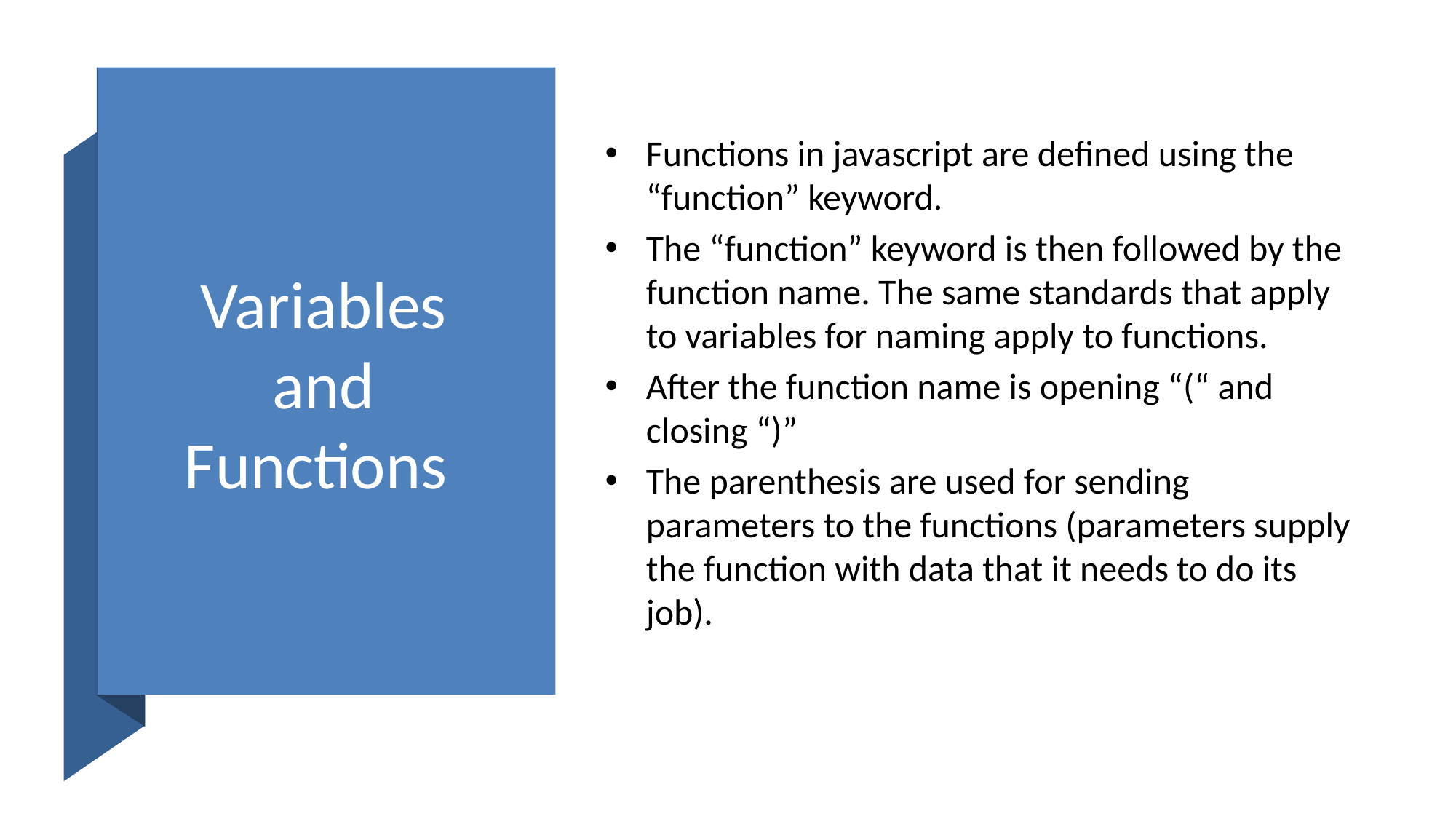

# Variables and Functions
Functions in javascript are defined using the “function” keyword.
The “function” keyword is then followed by the function name. The same standards that apply to variables for naming apply to functions.
After the function name is opening “(“ and closing “)”
The parenthesis are used for sending parameters to the functions (parameters supply the function with data that it needs to do its job).